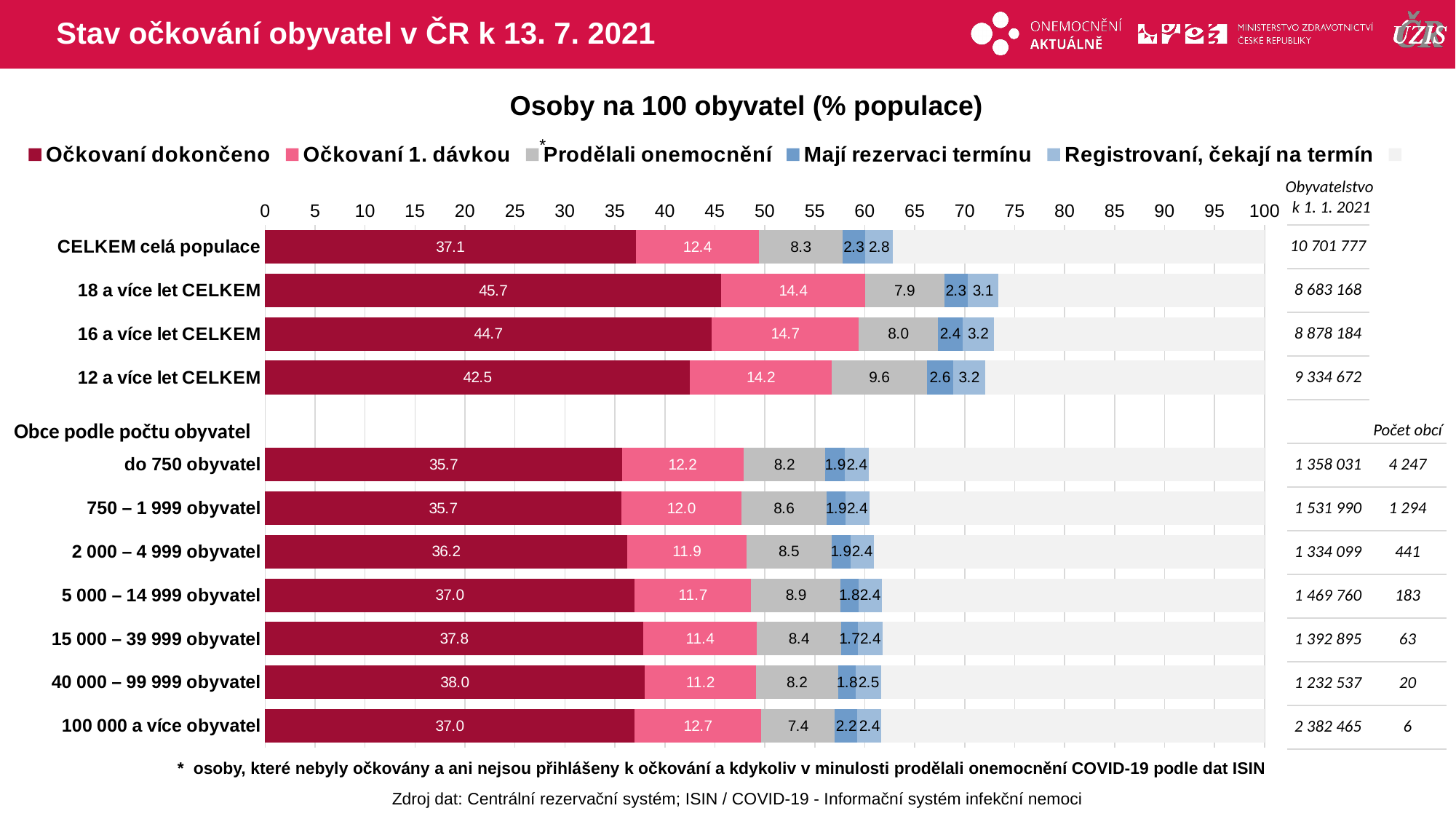

# Stav očkování obyvatel v ČR k 13. 7. 2021
Osoby na 100 obyvatel (% populace)

### Chart

| Category | Očkovaní dokončeno | Očkovaní 1. dávkou | Prodělali onemocnění | Mají rezervaci termínu | Registrovaní, čekají na termín |   |
|---|---|---|---|---|---|---|
| CELKEM celá populace | 37.08308 | 12.3502947 | 8.33474665 | 2.26545554 | 2.806683 | 37.159735 |
| 18 a více let CELKEM | 45.65882 | 14.3761586 | 7.91342515 | 2.32789461 | 3.115487 | 26.608215 |
| 16 a více let CELKEM | 44.69895 | 14.6770894 | 7.96133534 | 2.42996766 | 3.153404 | 27.079254 |
| 12 a více let CELKEM | 42.51407 | 14.1590513 | 9.55540805 | 2.59724177 | 3.217735 | 27.956494 |
|  | None | None | None | None | None | None |
| do 750 obyvatel | 35.70007 | 12.1595899 | 8.21211003 | 1.93250375 | 2.396263 | 39.599464 |
| 750 – 1 999 obyvatel | 35.65513 | 11.9844777 | 8.55410283 | 1.87873289 | 2.373318 | 39.55424 |
| 2 000 – 4 999 obyvatel | 36.23374 | 11.912984 | 8.51623455 | 1.89513672 | 2.354773 | 39.087129 |
| 5 000 – 14 999 obyvatel | 36.96991 | 11.677893 | 8.91635369 | 1.78736664 | 2.377803 | 38.27067 |
| 15 000 – 39 999 obyvatel | 37.8208 | 11.3876495 | 8.402787 | 1.71857893 | 2.448067 | 38.22212 |
| 40 000 – 99 999 obyvatel | 37.95886 | 11.1681029 | 8.18985556 | 1.81252165 | 2.524711 | 38.345948 |
| 100 000 a více obyvatel | 36.95244 | 12.7033556 | 7.36468322 | 2.24788192 | 2.400665 | 38.330972 |
*
Obyvatelstvo
k 1. 1. 2021
| 10 701 777 |  |
| --- | --- |
| 8 683 168 |  |
| 8 878 184 |  |
| 9 334 672 |  |
|  |  |
| 1 358 031 | 4 247 |
| 1 531 990 | 1 294 |
| 1 334 099 | 441 |
| 1 469 760 | 183 |
| 1 392 895 | 63 |
| 1 232 537 | 20 |
| 2 382 465 | 6 |
Obce podle počtu obyvatel
Počet obcí
*  osoby, které nebyly očkovány a ani nejsou přihlášeny k očkování a kdykoliv v minulosti prodělali onemocnění COVID-19 podle dat ISIN
Zdroj dat: Centrální rezervační systém; ISIN / COVID-19 - Informační systém infekční nemoci